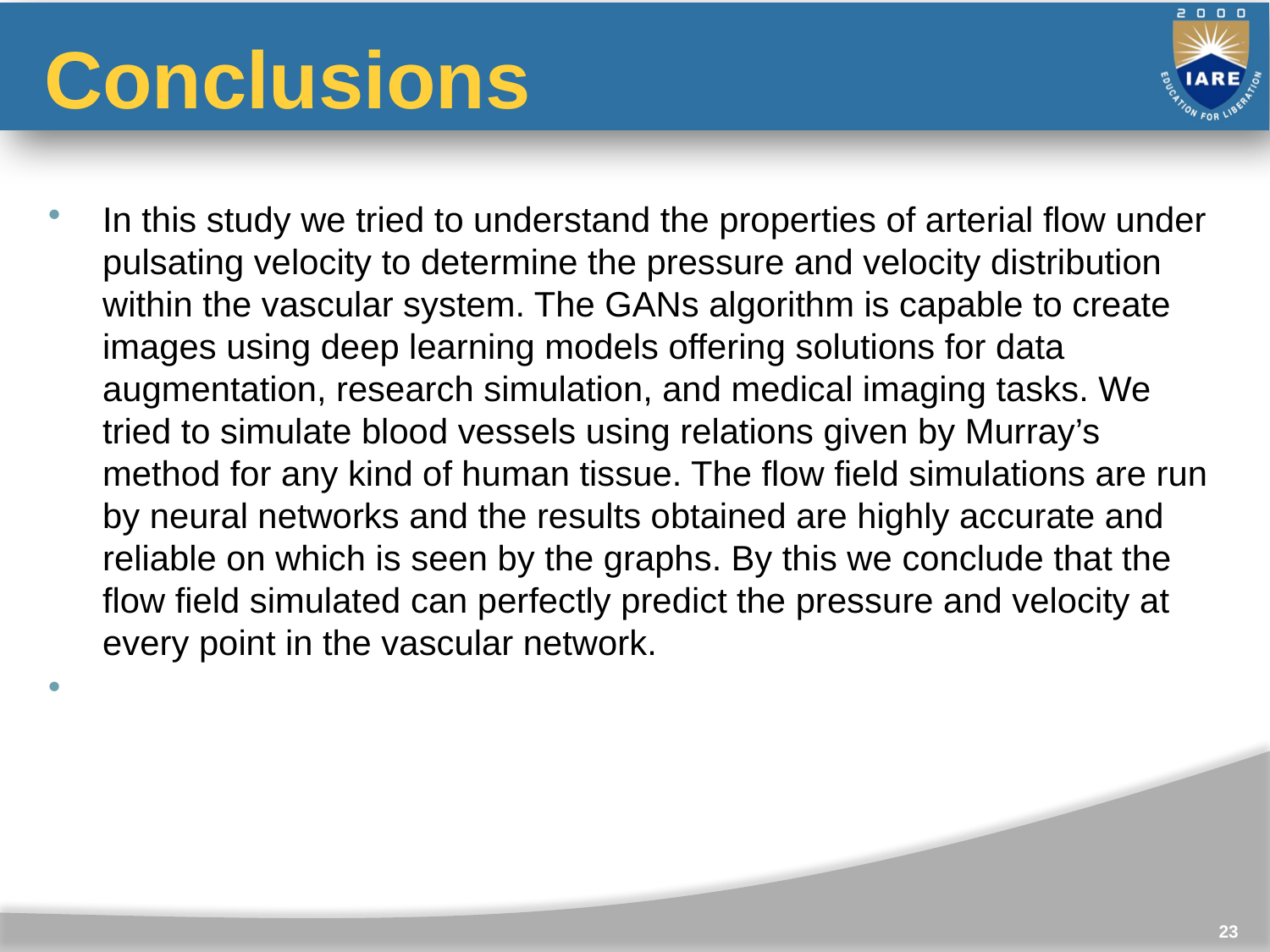

# Conclusions
In this study we tried to understand the properties of arterial flow under pulsating velocity to determine the pressure and velocity distribution within the vascular system. The GANs algorithm is capable to create images using deep learning models offering solutions for data augmentation, research simulation, and medical imaging tasks. We tried to simulate blood vessels using relations given by Murray’s method for any kind of human tissue. The flow field simulations are run by neural networks and the results obtained are highly accurate and reliable on which is seen by the graphs. By this we conclude that the flow field simulated can perfectly predict the pressure and velocity at every point in the vascular network.

23